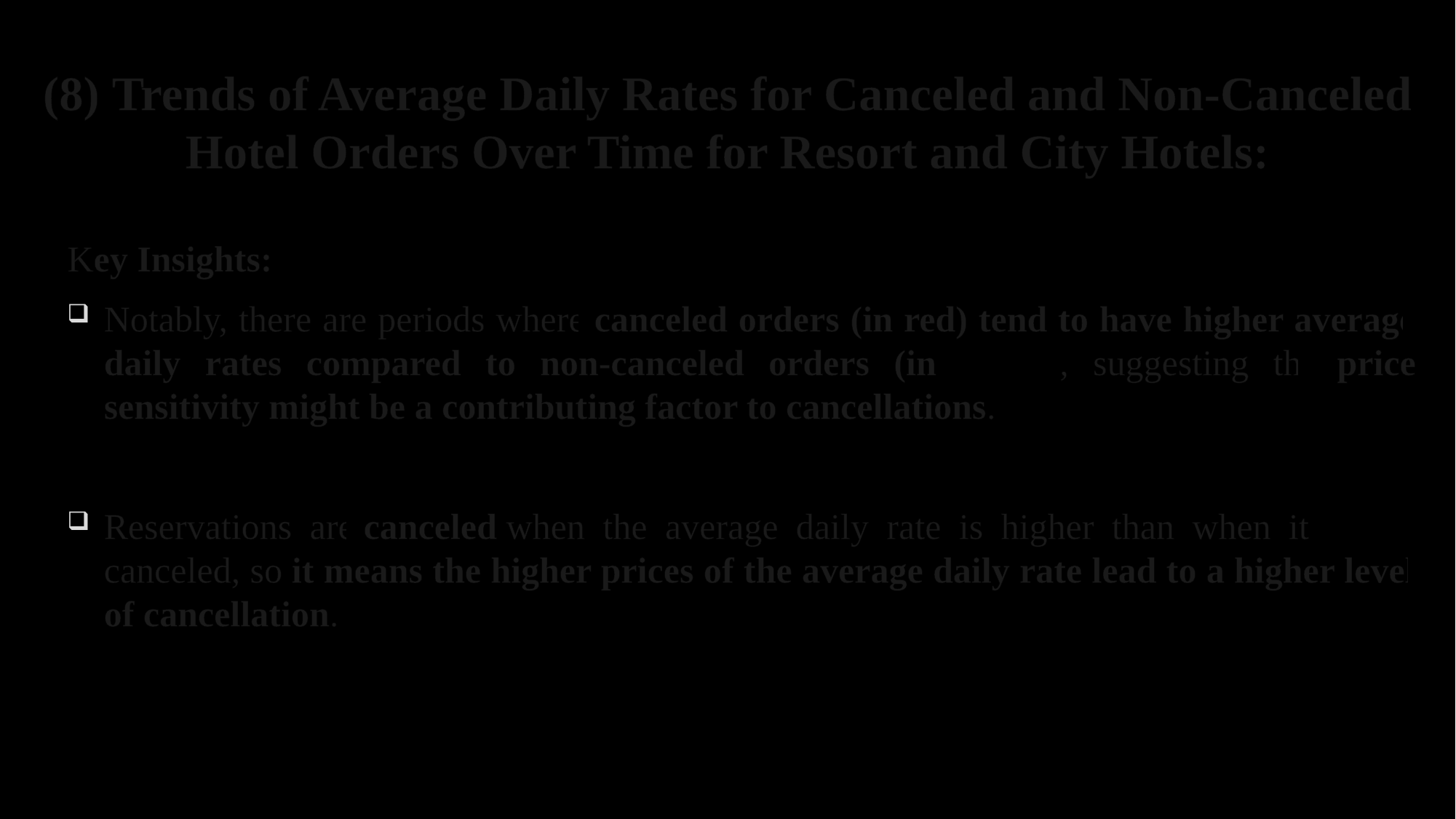

# (8) Trends of Average Daily Rates for Canceled and Non-Canceled Hotel Orders Over Time for Resort and City Hotels:
Key Insights:
Notably, there are periods where canceled orders (in red) tend to have higher average daily rates compared to non-canceled orders (in green), suggesting that price sensitivity might be a contributing factor to cancellations.

Reservations are canceled when the average daily rate is higher than when it is not canceled, so it means the higher prices of the average daily rate lead to a higher level of cancellation.